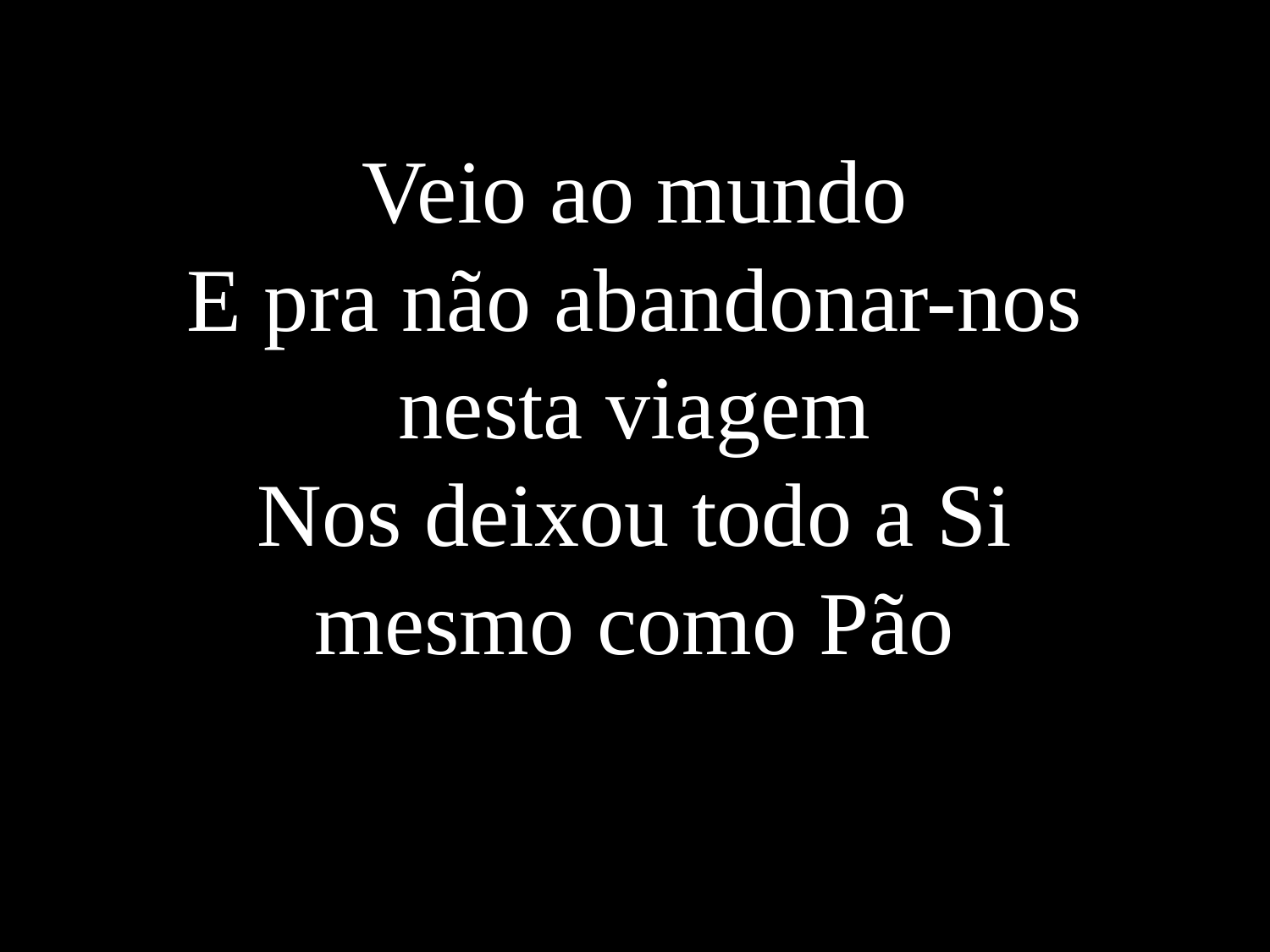

Veio ao mundo
E pra não abandonar-nos nesta viagem
Nos deixou todo a Si mesmo como Pão